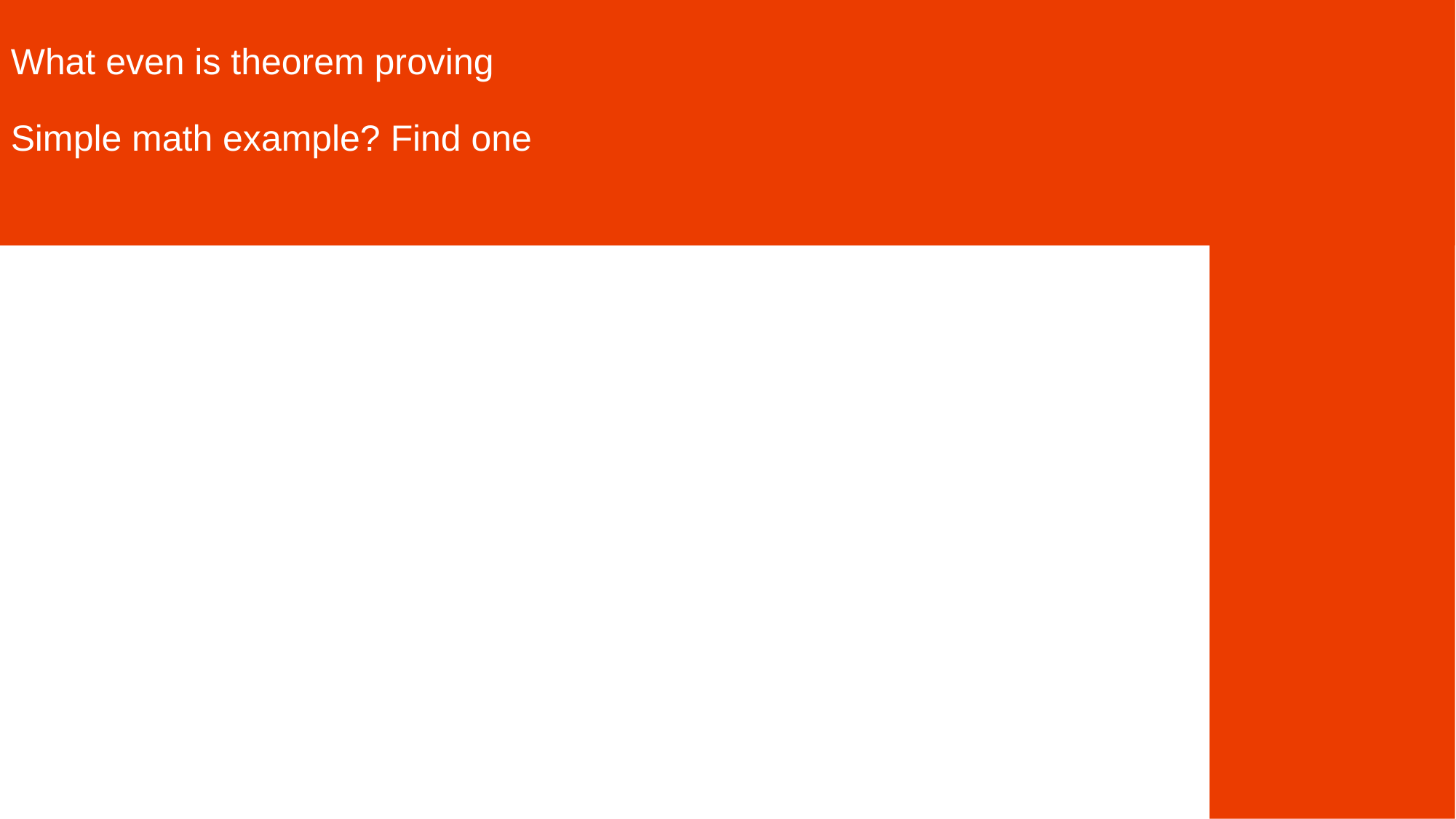

What even is theorem proving

Simple math example? Find one